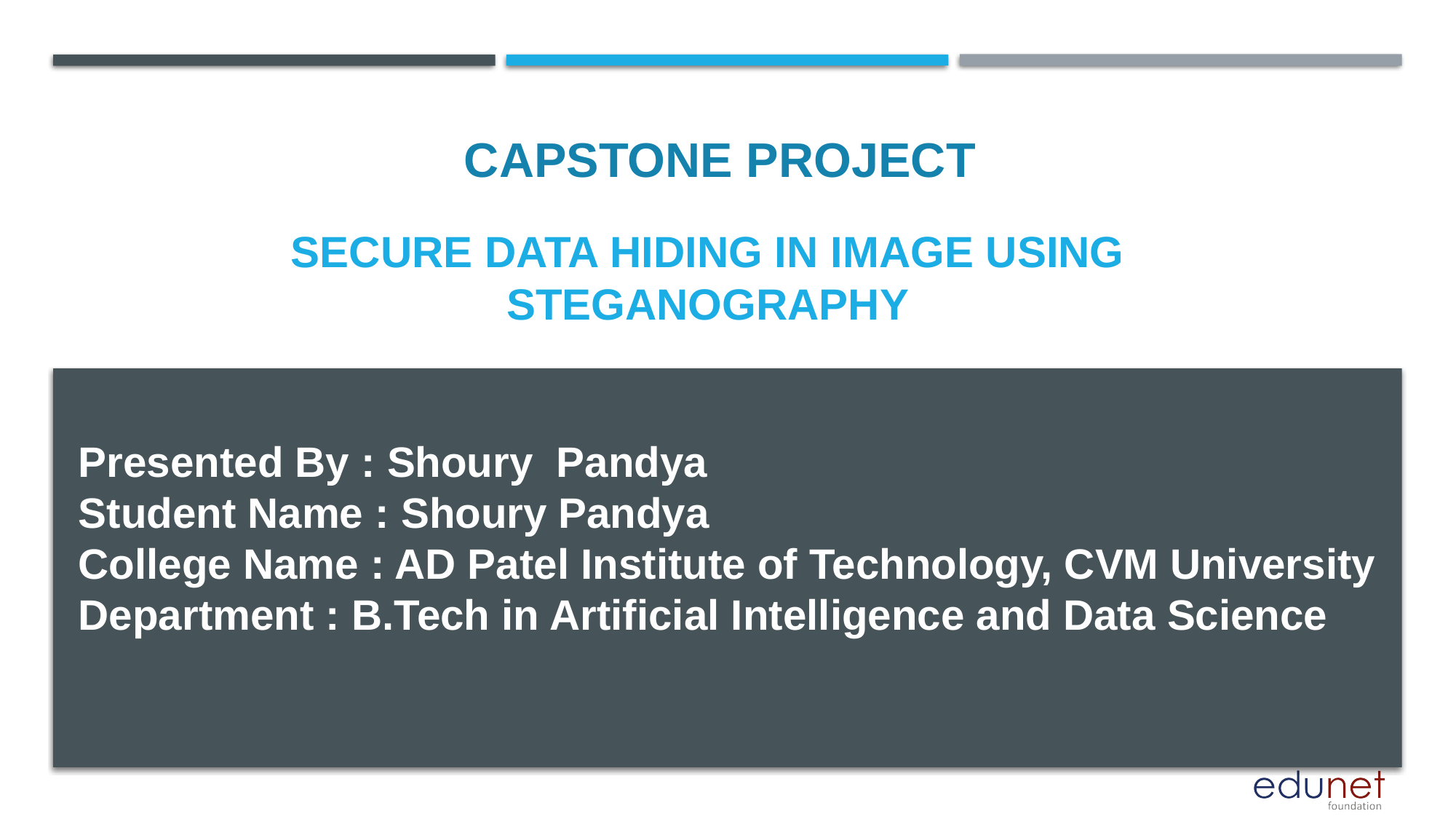

CAPSTONE PROJECT
# Secure Data Hiding in image using Steganography
Presented By : Shoury  Pandya
Student Name : Shoury Pandya
College Name : AD Patel Institute of Technology, CVM University
Department : B.Tech in Artificial Intelligence and Data Science